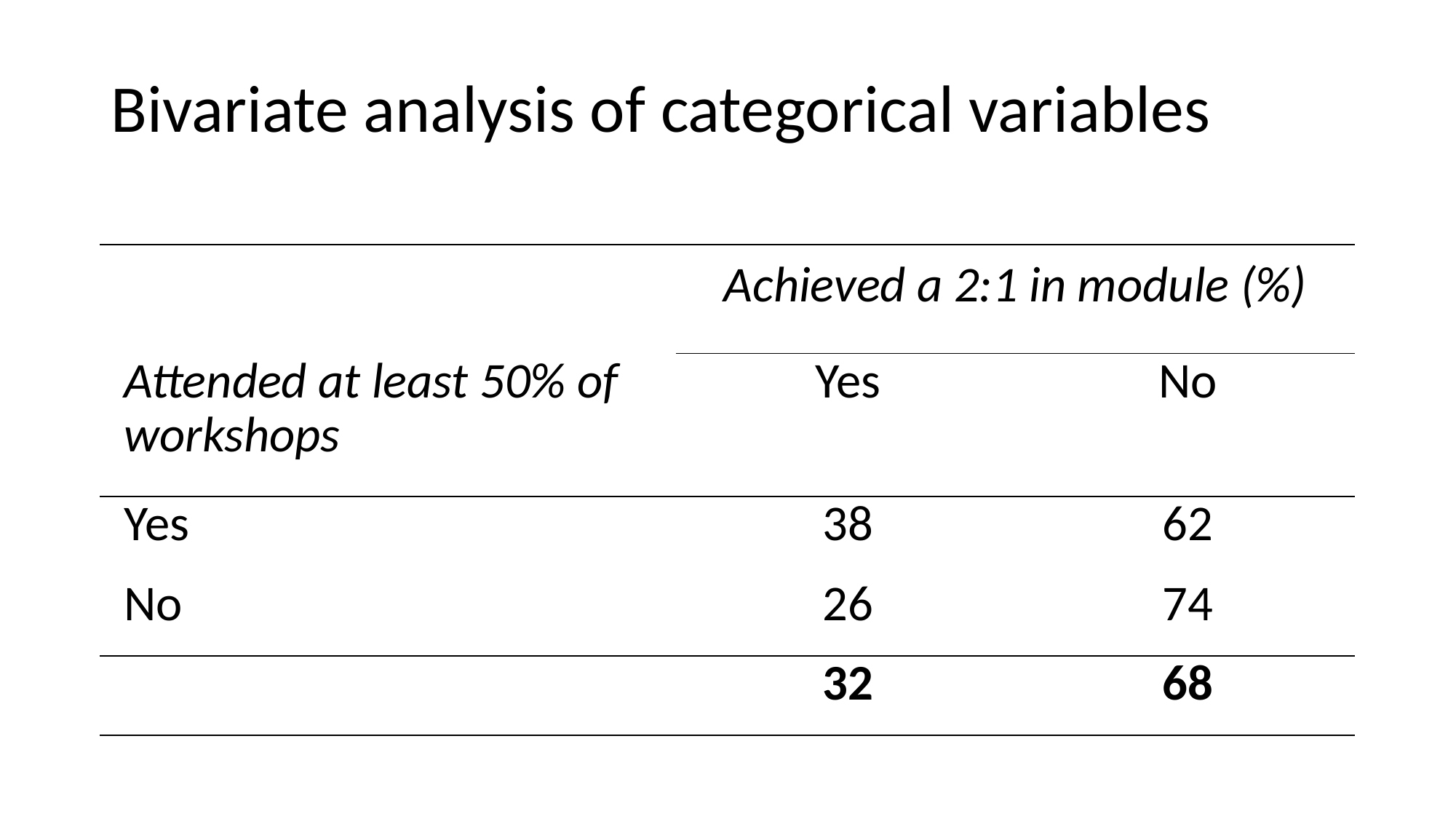

# Bivariate analysis of categorical variables
|  | Achieved a 2:1 in module (%) |  |
| --- | --- | --- |
| Attended at least 50% of workshops | Yes | No |
| Yes | 38 | 62 |
| No | 26 | 74 |
|  | 32 | 68 |